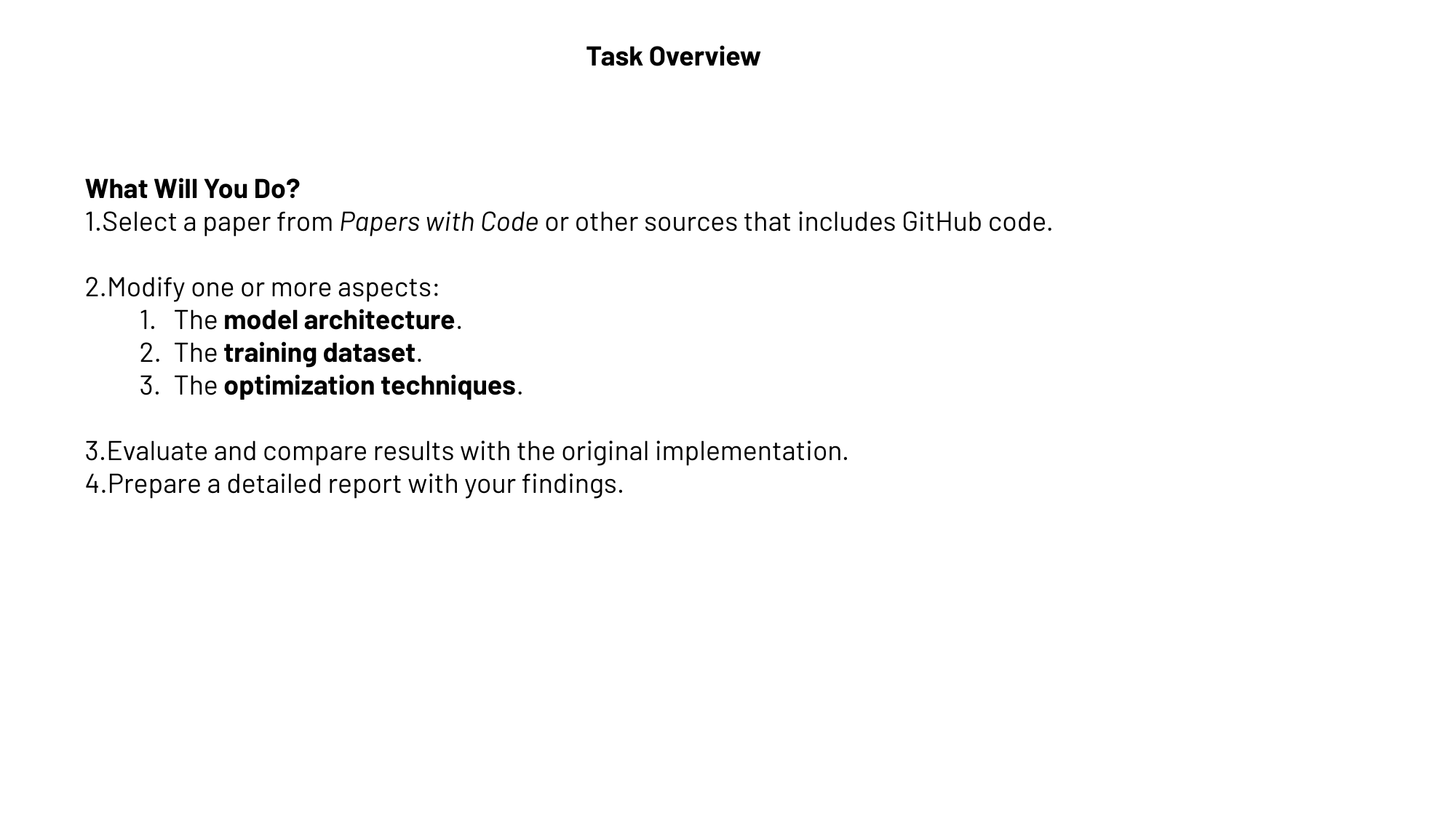

Task Overview
What Will You Do?
Select a paper from Papers with Code or other sources that includes GitHub code.

Modify one or more aspects:
The model architecture.
The training dataset.
The optimization techniques.

Evaluate and compare results with the original implementation.
Prepare a detailed report with your findings.